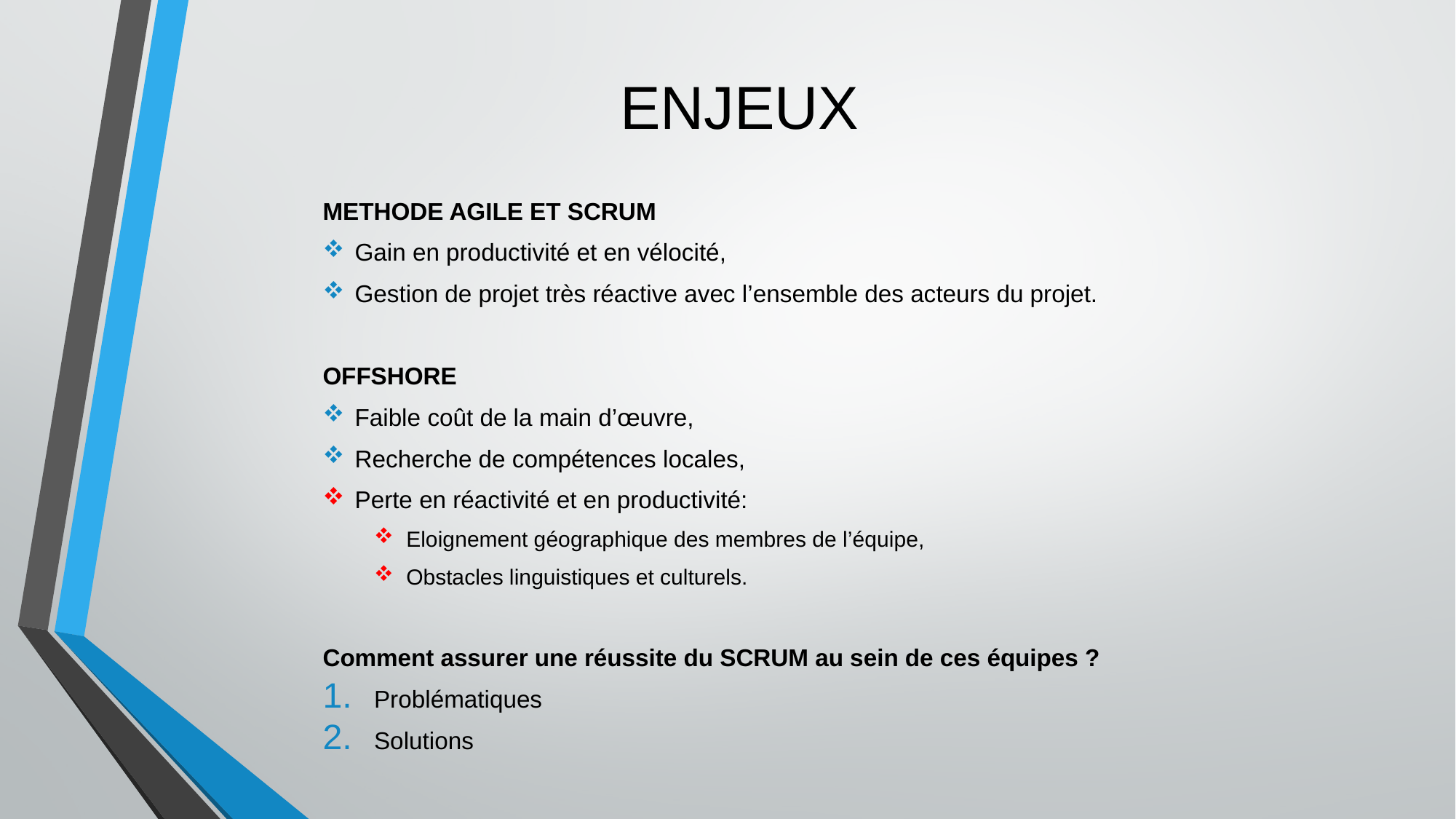

# ENJEUX
METHODE AGILE ET SCRUM
Gain en productivité et en vélocité,
Gestion de projet très réactive avec l’ensemble des acteurs du projet.

OFFSHORE
Faible coût de la main d’œuvre,
Recherche de compétences locales,
Perte en réactivité et en productivité:
Eloignement géographique des membres de l’équipe,
Obstacles linguistiques et culturels.

Comment assurer une réussite du SCRUM au sein de ces équipes ?
Problématiques
Solutions